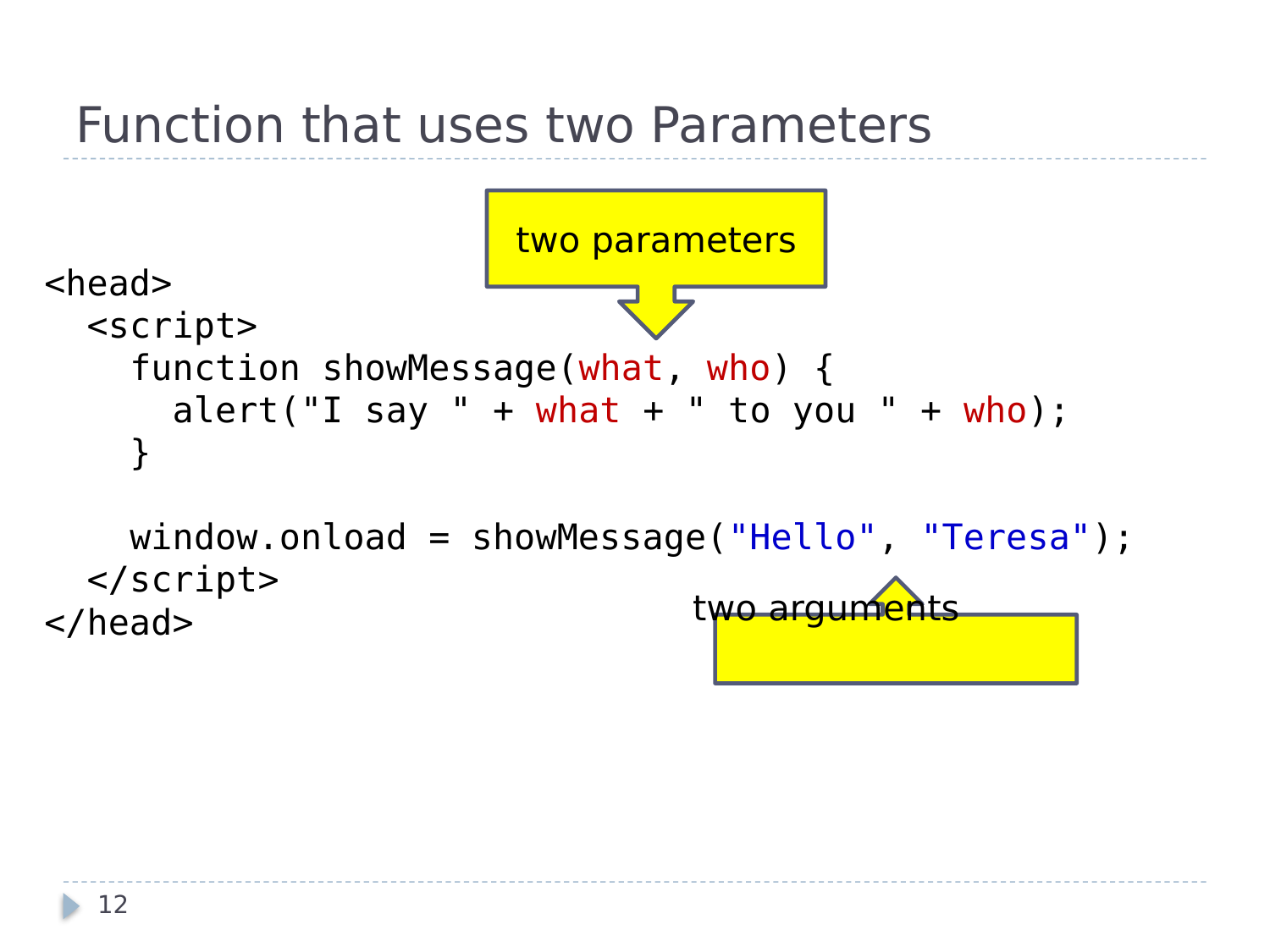

# Function that uses two Parameters

<head>
  <script>
    function showMessage(what, who) {
      alert("I say " + what + " to you " + who);
    }

    window.onload = showMessage("Hello", "Teresa");
  </script>
</head>

two parameters
two arguments
12